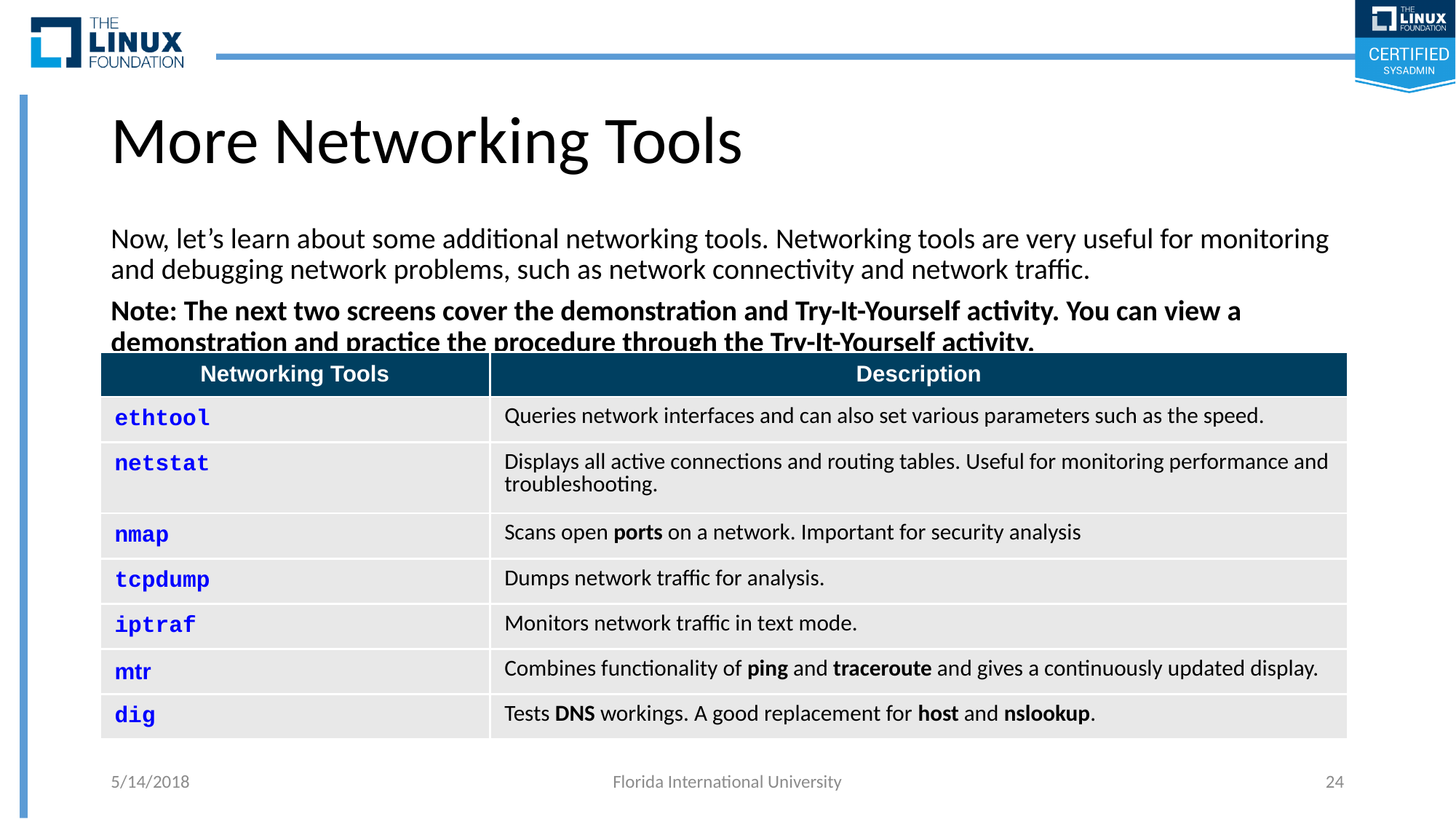

# More Networking Tools
Now, let’s learn about some additional networking tools. Networking tools are very useful for monitoring and debugging network problems, such as network connectivity and network traffic.
Note: The next two screens cover the demonstration and Try-It-Yourself activity. You can view a demonstration and practice the procedure through the Try-It-Yourself activity.
| Networking Tools | Description |
| --- | --- |
| ethtool | Queries network interfaces and can also set various parameters such as the speed. |
| netstat | Displays all active connections and routing tables. Useful for monitoring performance and troubleshooting. |
| nmap | Scans open ports on a network. Important for security analysis |
| tcpdump | Dumps network traffic for analysis. |
| iptraf | Monitors network traffic in text mode. |
| mtr | Combines functionality of ping and traceroute and gives a continuously updated display. |
| dig | Tests DNS workings. A good replacement for host and nslookup. |
5/14/2018
Florida International University
24